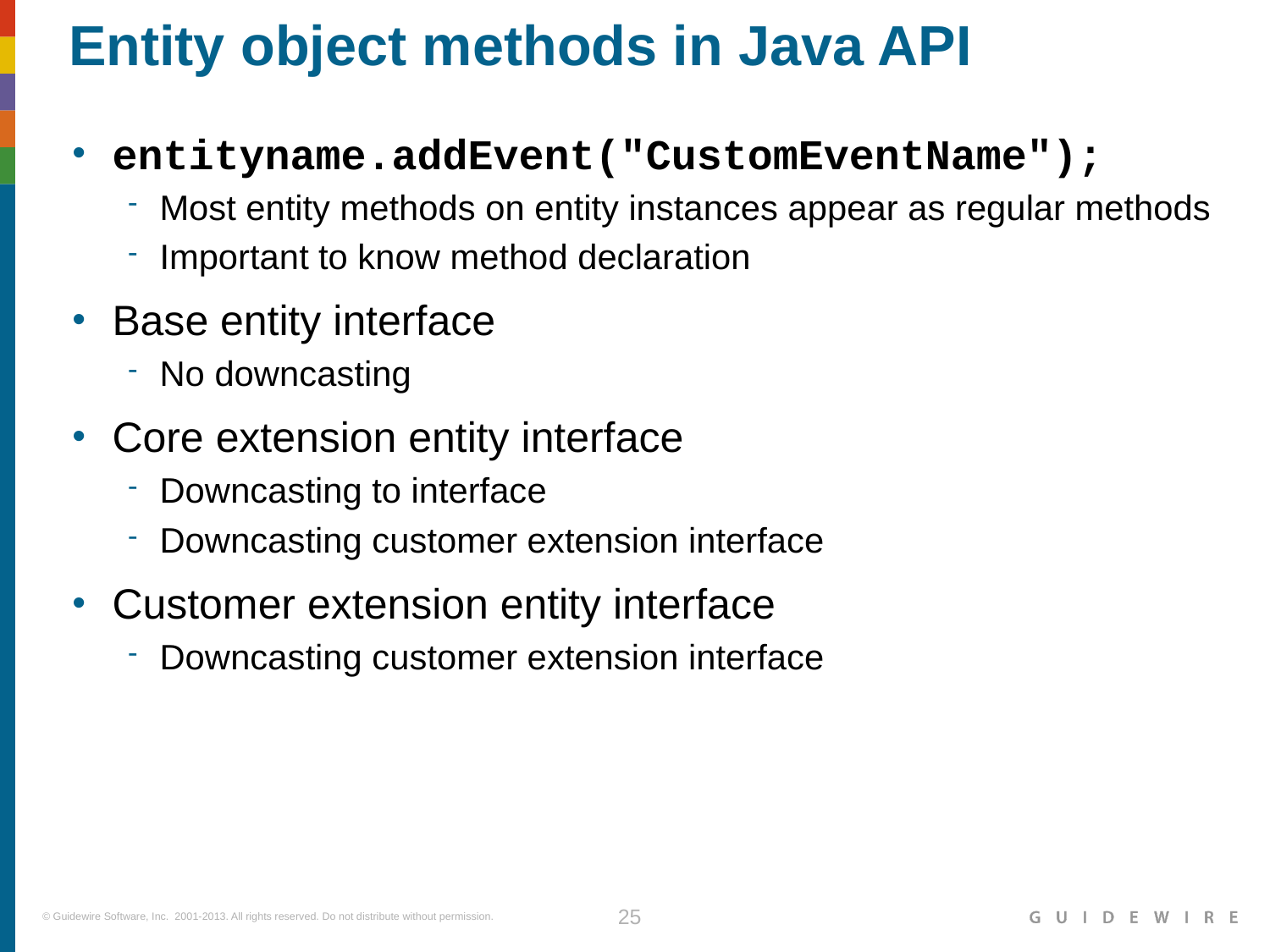

# Entity object methods in Java API
entityname.addEvent("CustomEventName");
Most entity methods on entity instances appear as regular methods
Important to know method declaration
Base entity interface
No downcasting
Core extension entity interface
Downcasting to interface
Downcasting customer extension interface
Customer extension entity interface
Downcasting customer extension interface